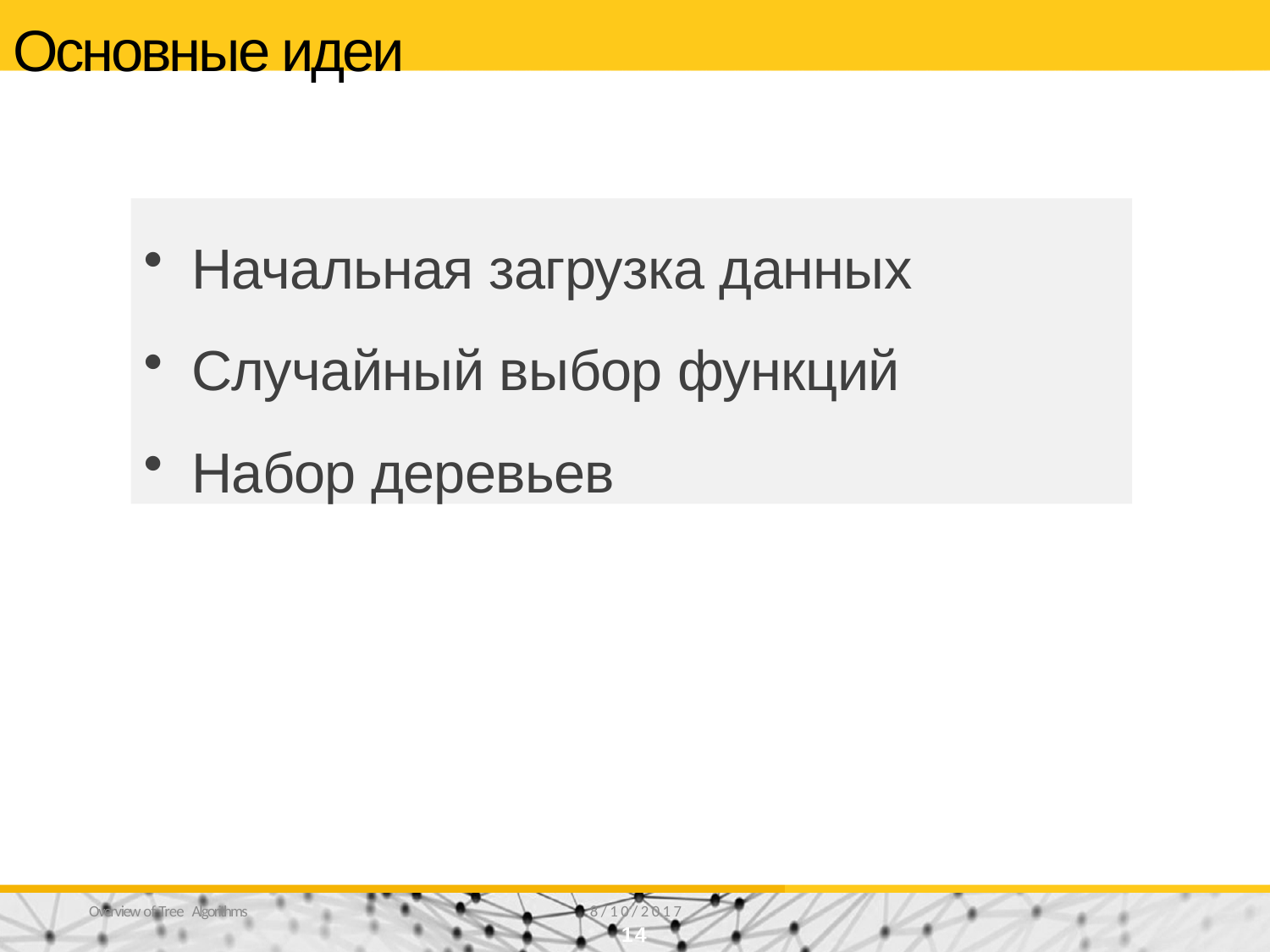

# Основные идеи
Начальная загрузка данных
Случайный выбор функций
Набор деревьев
Overview of Tree Algorithms
8/10/2017
14